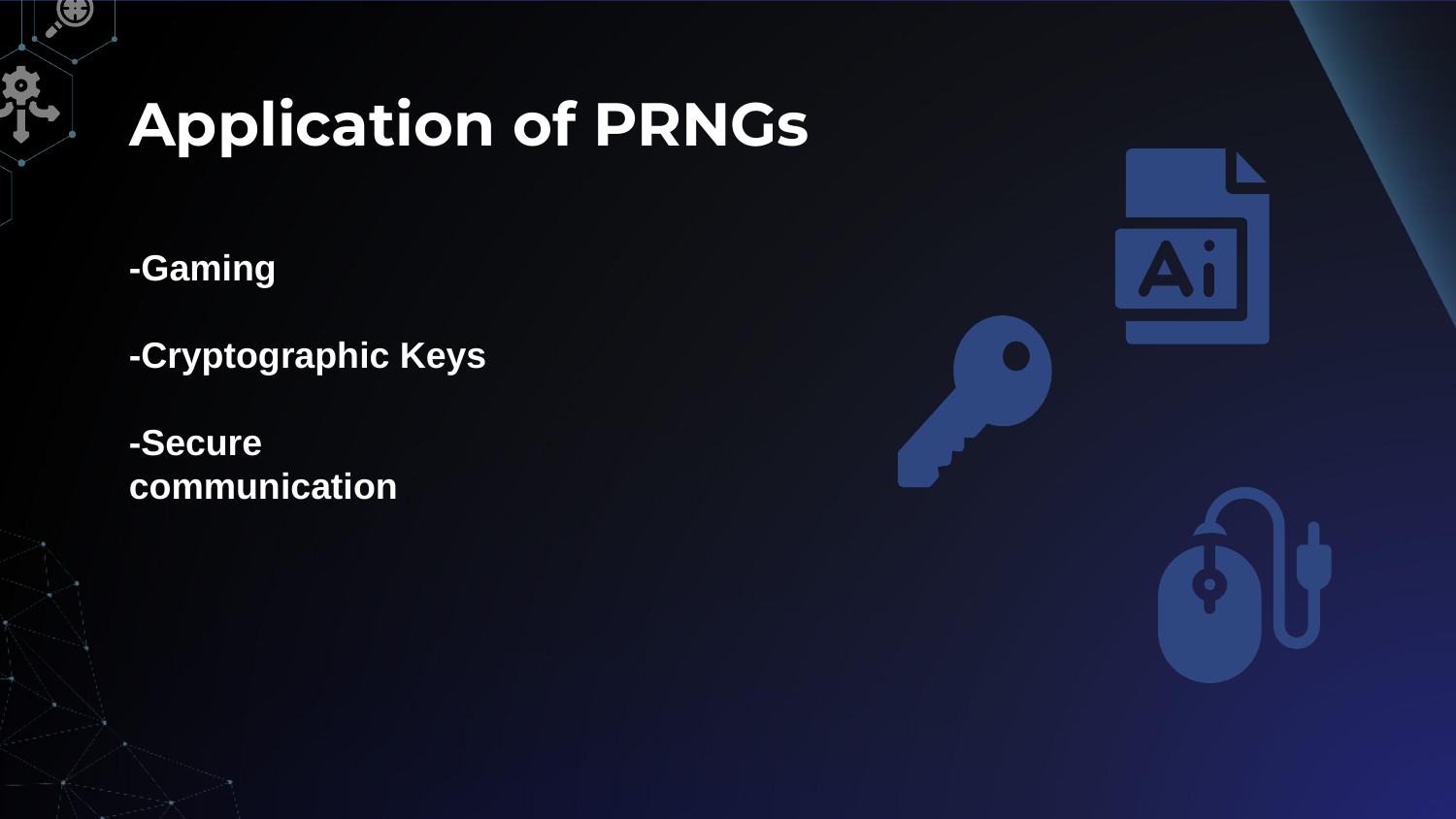

# Application of PRNGs

-Gaming

-Cryptographic Keys

-Secure communication